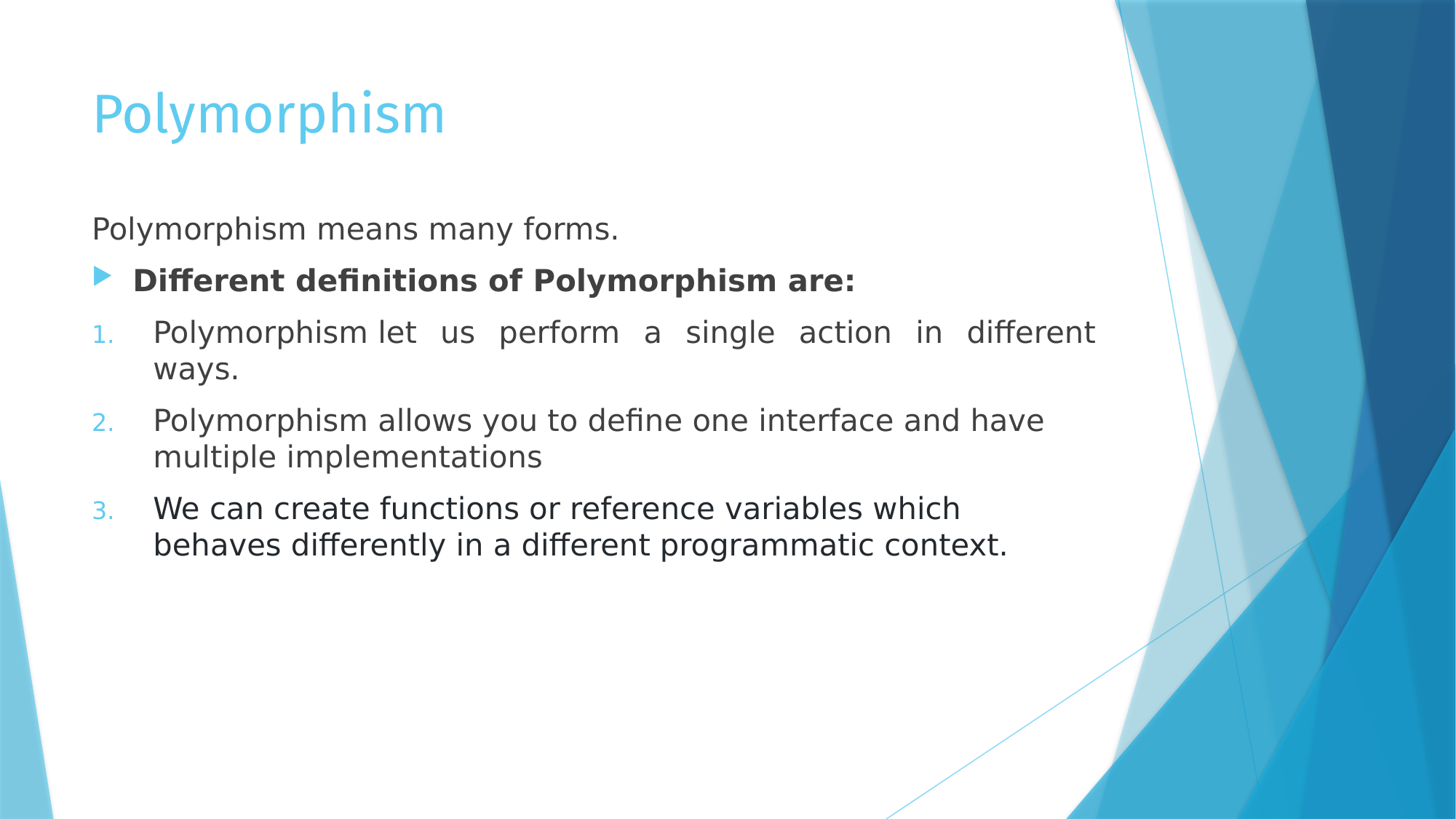

# Polymorphism
Polymorphism means many forms.
Different definitions of Polymorphism are:
Polymorphism let us perform a single action in different ways.
Polymorphism allows you to define one interface and have multiple implementations
We can create functions or reference variables which behaves differently in a different programmatic context.